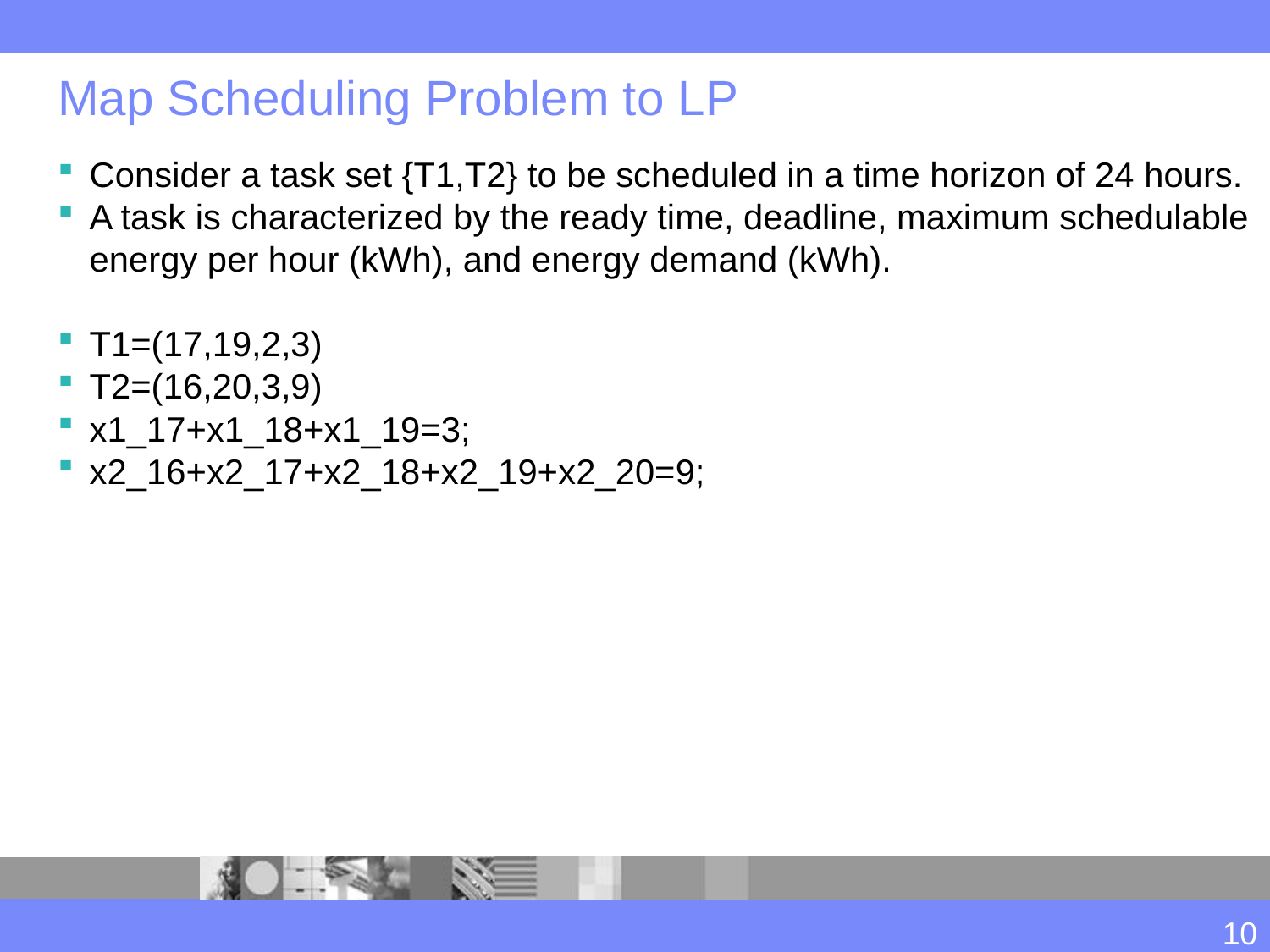

# Map Scheduling Problem to LP
Consider a task set {T1,T2} to be scheduled in a time horizon of 24 hours.
A task is characterized by the ready time, deadline, maximum schedulable energy per hour (kWh), and energy demand (kWh).

T1=(17,19,2,3)
T2=(16,20,3,9)
x1_17+x1_18+x1_19=3;
x2_16+x2_17+x2_18+x2_19+x2_20=9;

10